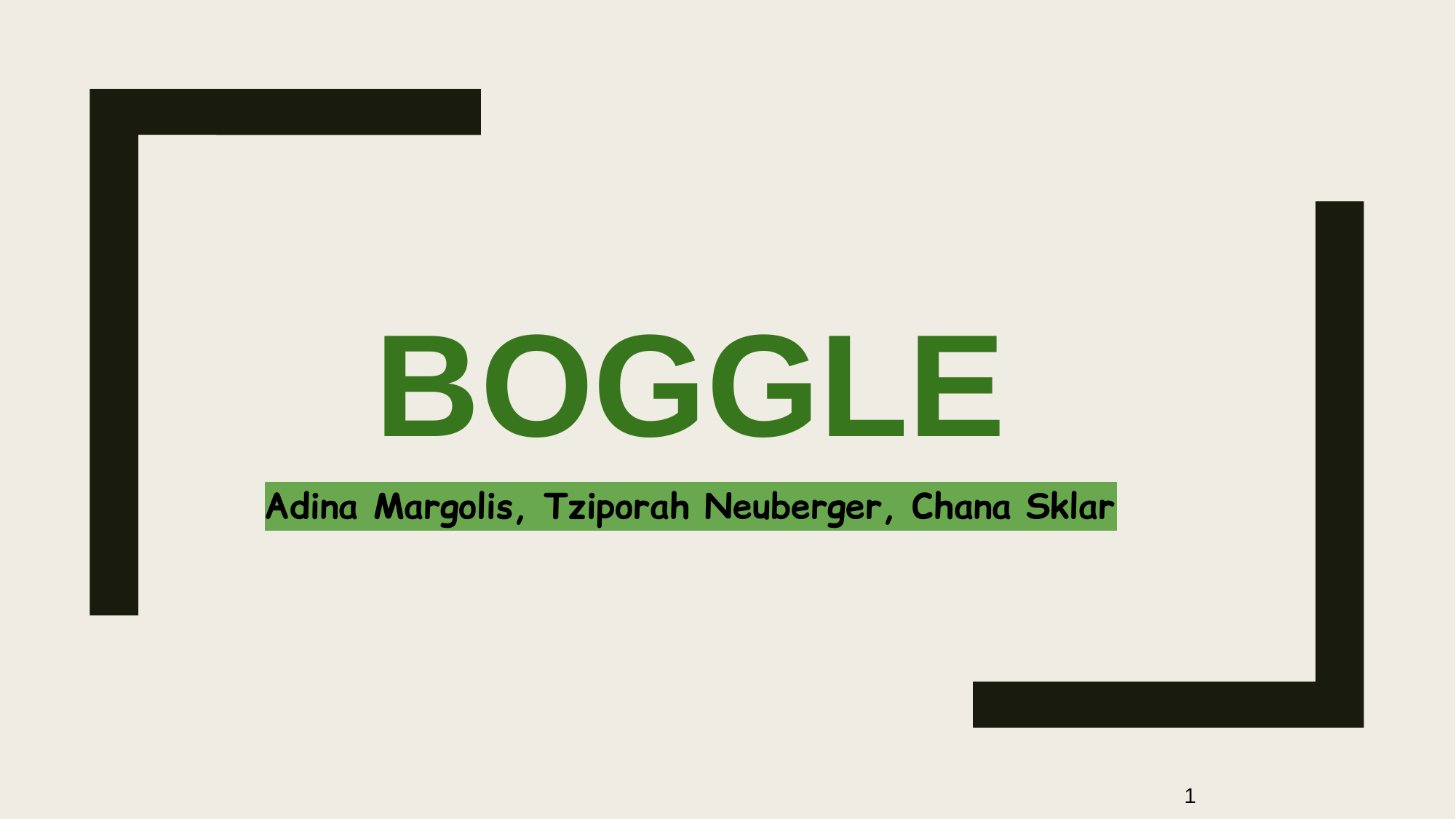

# BOGGLE
Adina Margolis, Tziporah Neuberger, Chana Sklar
1